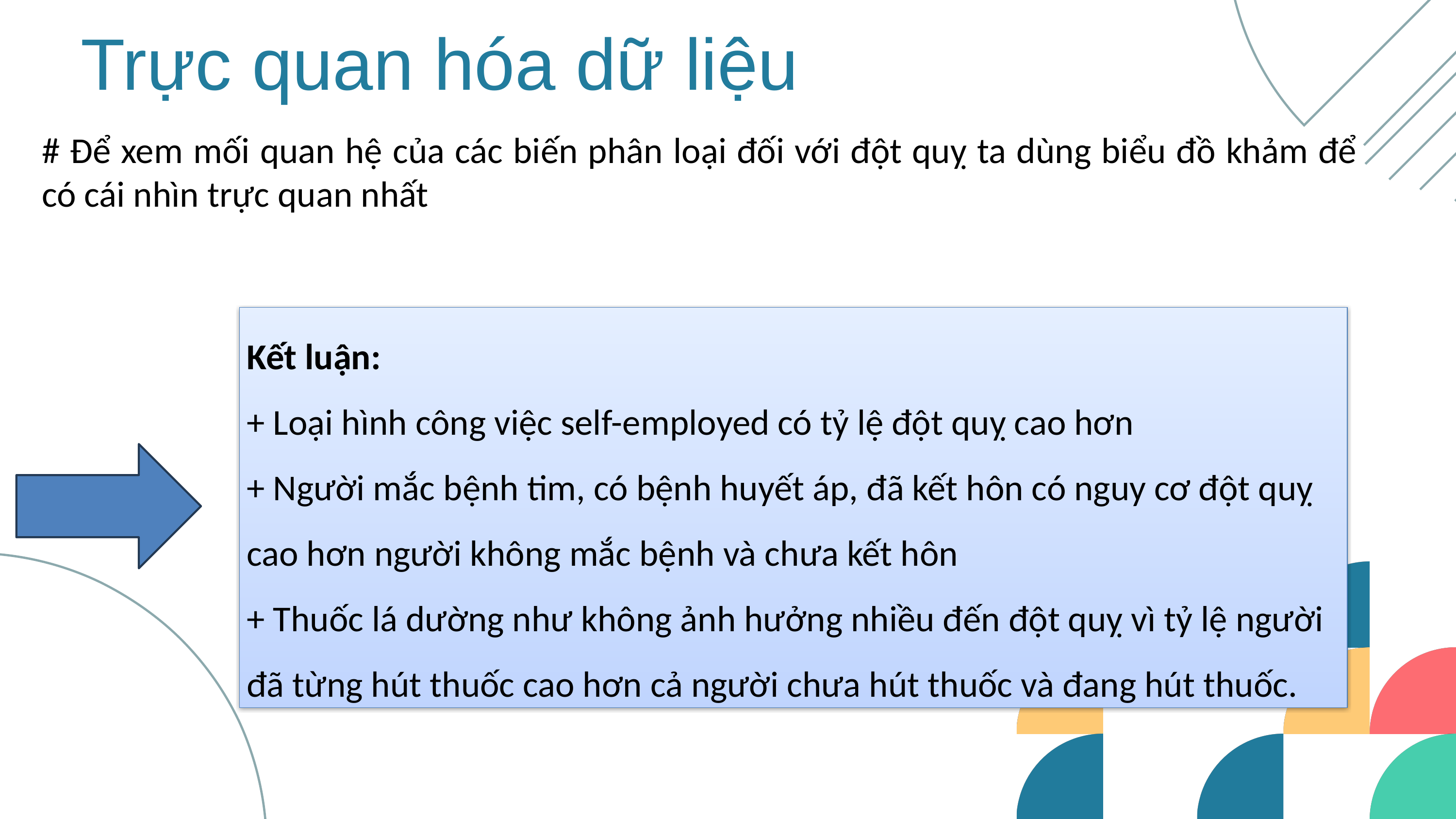

Trực quan hóa dữ liệu
# Để xem mối quan hệ của các biến phân loại đối với đột quỵ ta dùng biểu đồ khảm để có cái nhìn trực quan nhất
Kết luận:
+ Loại hình công việc self-employed có tỷ lệ đột quỵ cao hơn
+ Người mắc bệnh tim, có bệnh huyết áp, đã kết hôn có nguy cơ đột quỵ cao hơn người không mắc bệnh và chưa kết hôn
+ Thuốc lá dường như không ảnh hưởng nhiều đến đột quỵ vì tỷ lệ người đã từng hút thuốc cao hơn cả người chưa hút thuốc và đang hút thuốc.